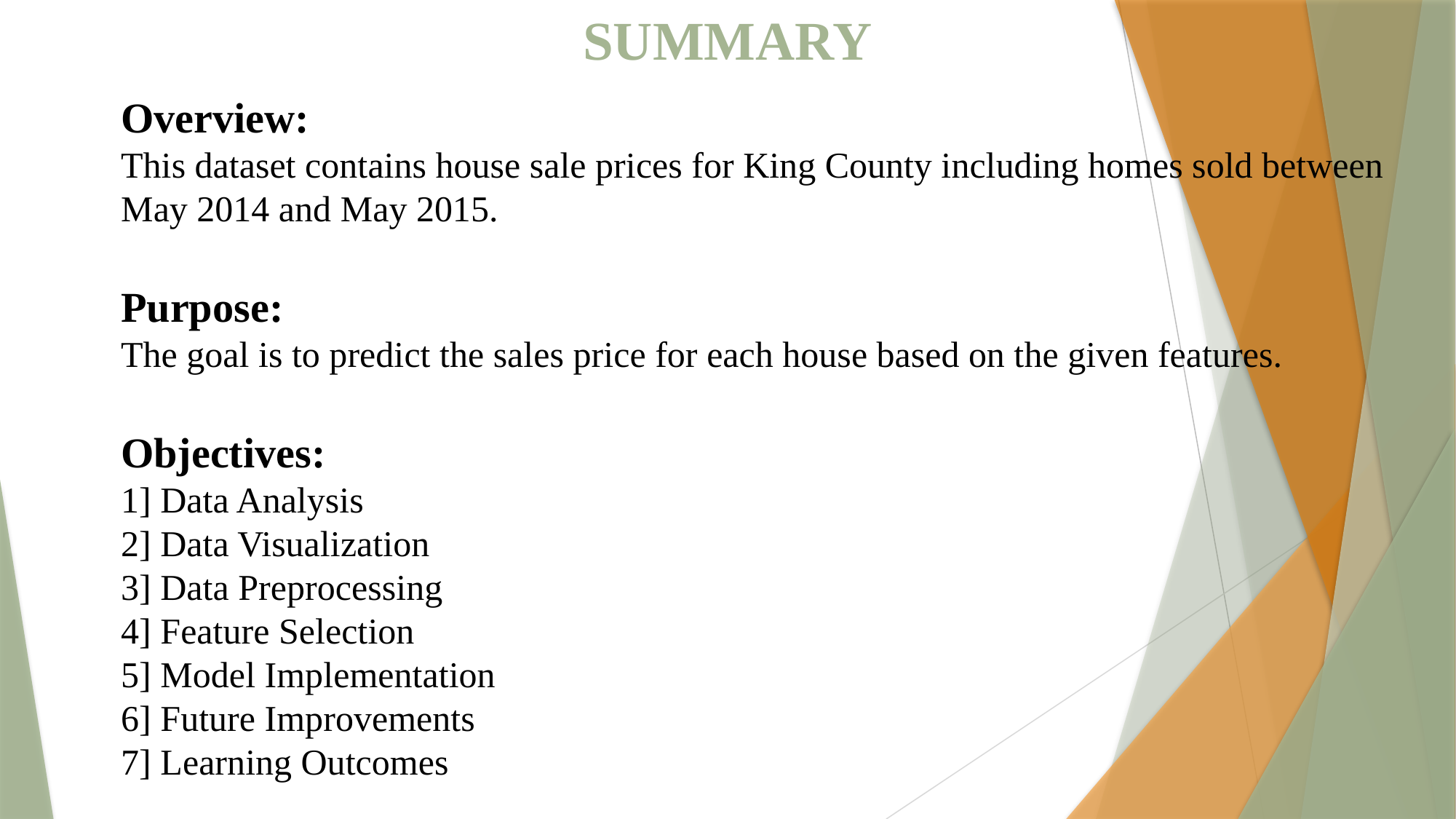

# SUMMARY
Overview:
This dataset contains house sale prices for King County including homes sold between May 2014 and May 2015.

Purpose:
The goal is to predict the sales price for each house based on the given features.

Objectives:
1] Data Analysis
2] Data Visualization
3] Data Preprocessing
4] Feature Selection
5] Model Implementation
6] Future Improvements
7] Learning Outcomes